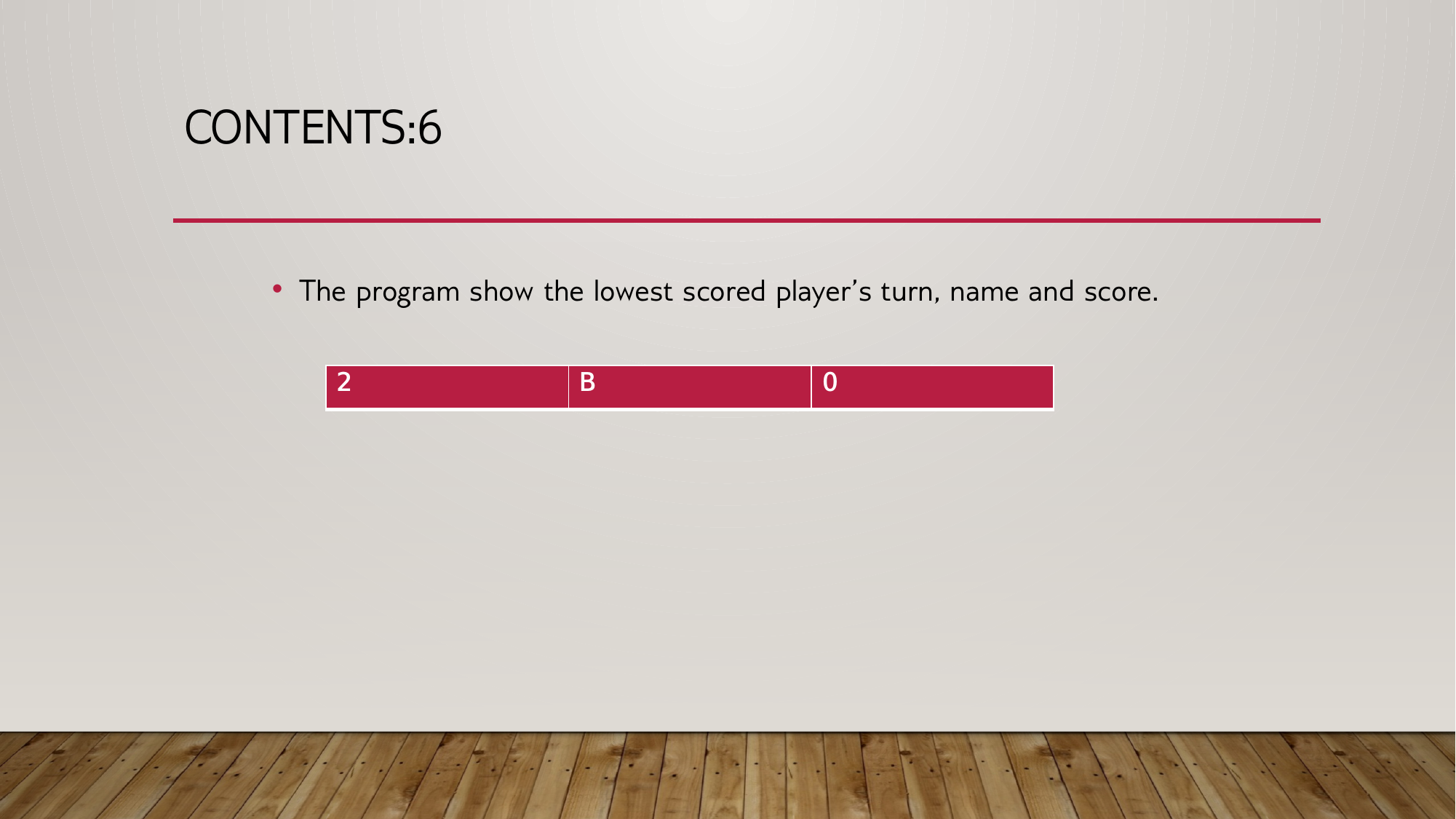

# Contents:6
The program show the lowest scored player’s turn, name and score.
| 2 | B | 0 |
| --- | --- | --- |